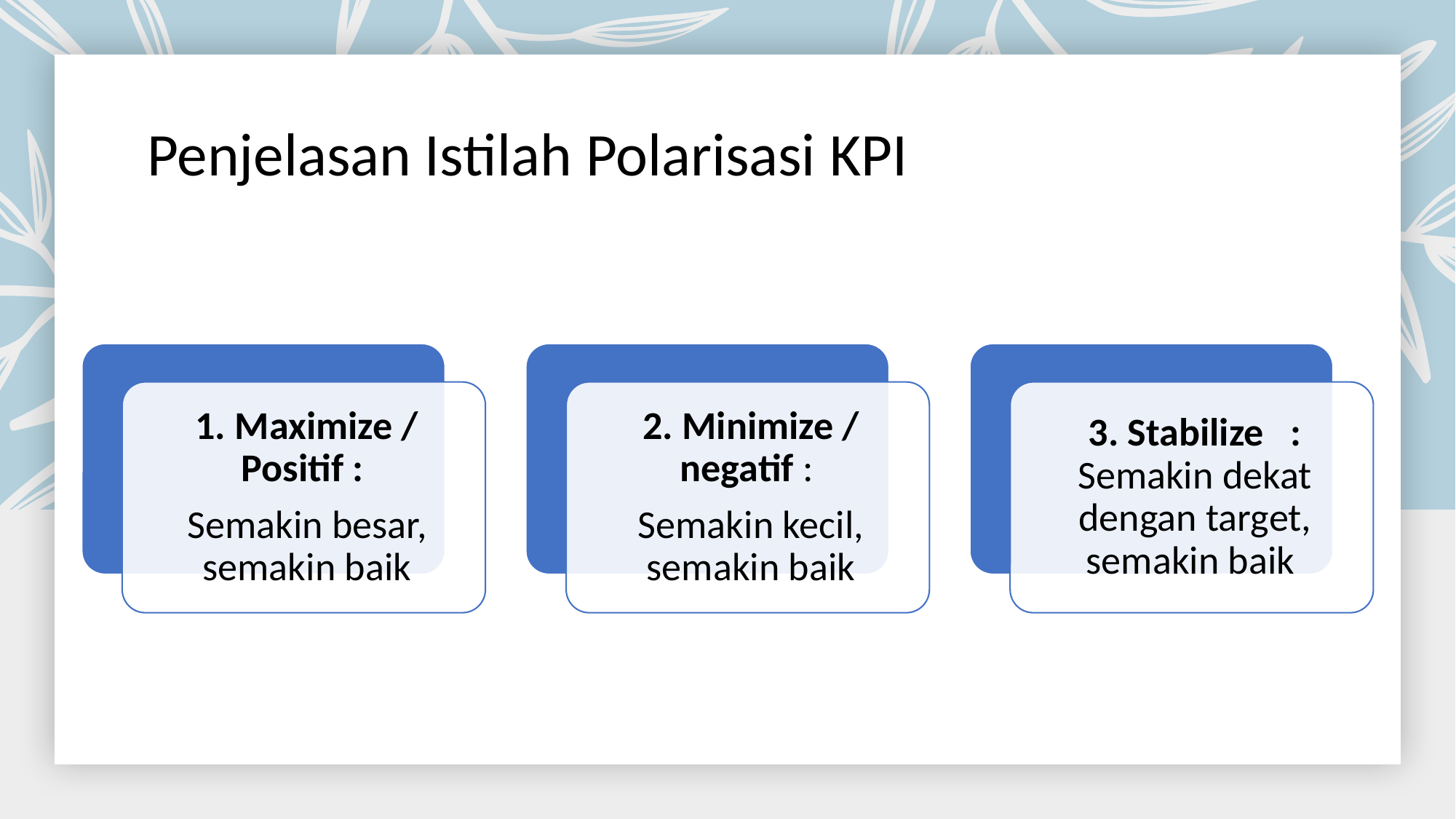

# Penjelasan Istilah Polarisasi KPI
1. Maximize / Positif :
Semakin besar, semakin baik
2. Minimize / negatif :
Semakin kecil, semakin baik
3. Stabilize   : Semakin dekat dengan target, semakin baik